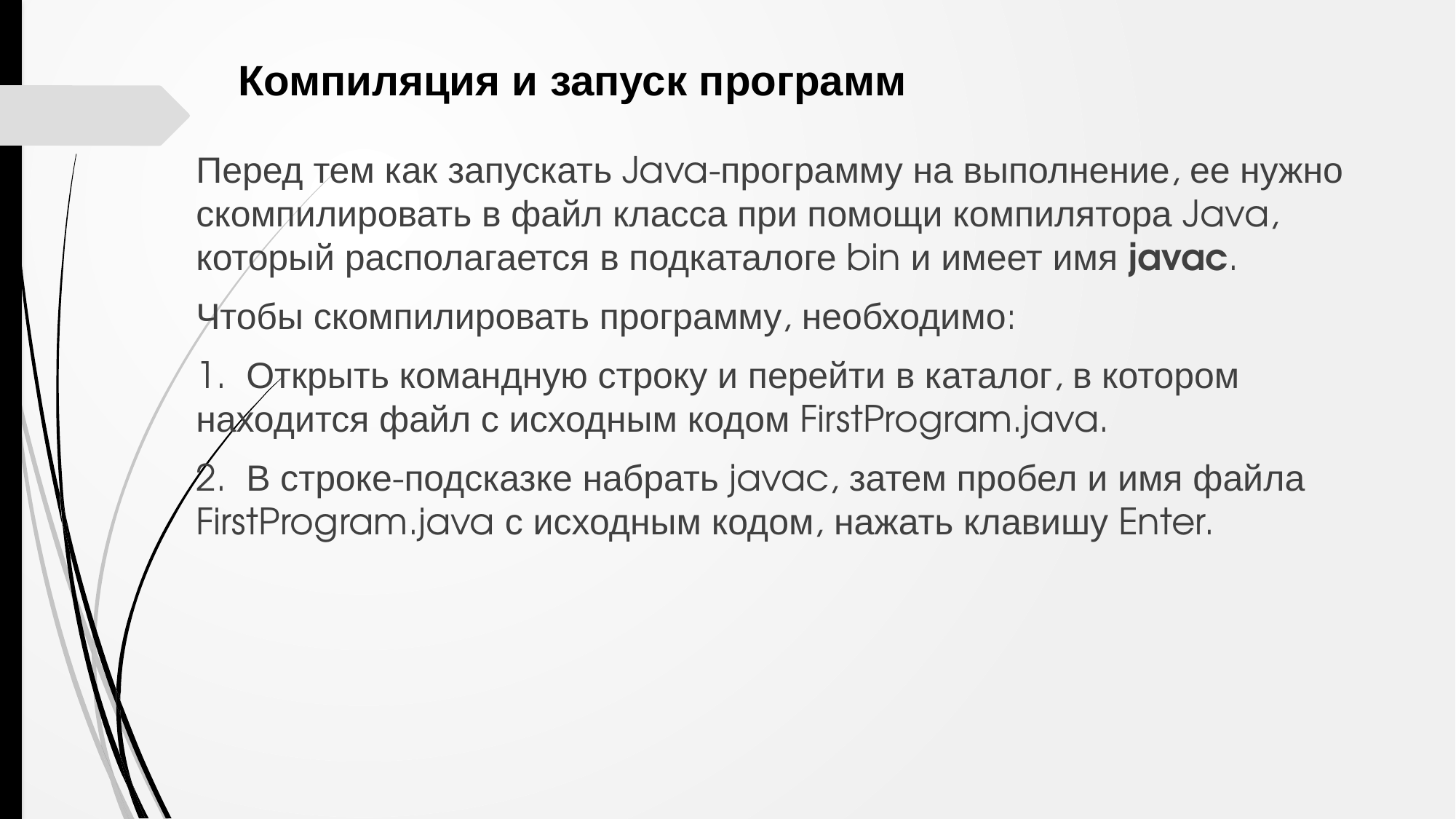

Компиляция и запуск программ
Перед тем как запускать Java-программу на выполнение, ее нужно скомпилировать в файл класса при помощи компилятора Java, который располагается в подкаталоге bin и имеет имя javac.
Чтобы скомпилировать программу, необходимо:
1.  Открыть командную строку и перейти в каталог, в котором находится файл с исходным кодом FirstProgram.java.
2.  В строке-подсказке набрать javac, затем пробел и имя файла FirstProgram.java с исходным кодом, нажать клавишу Enter.